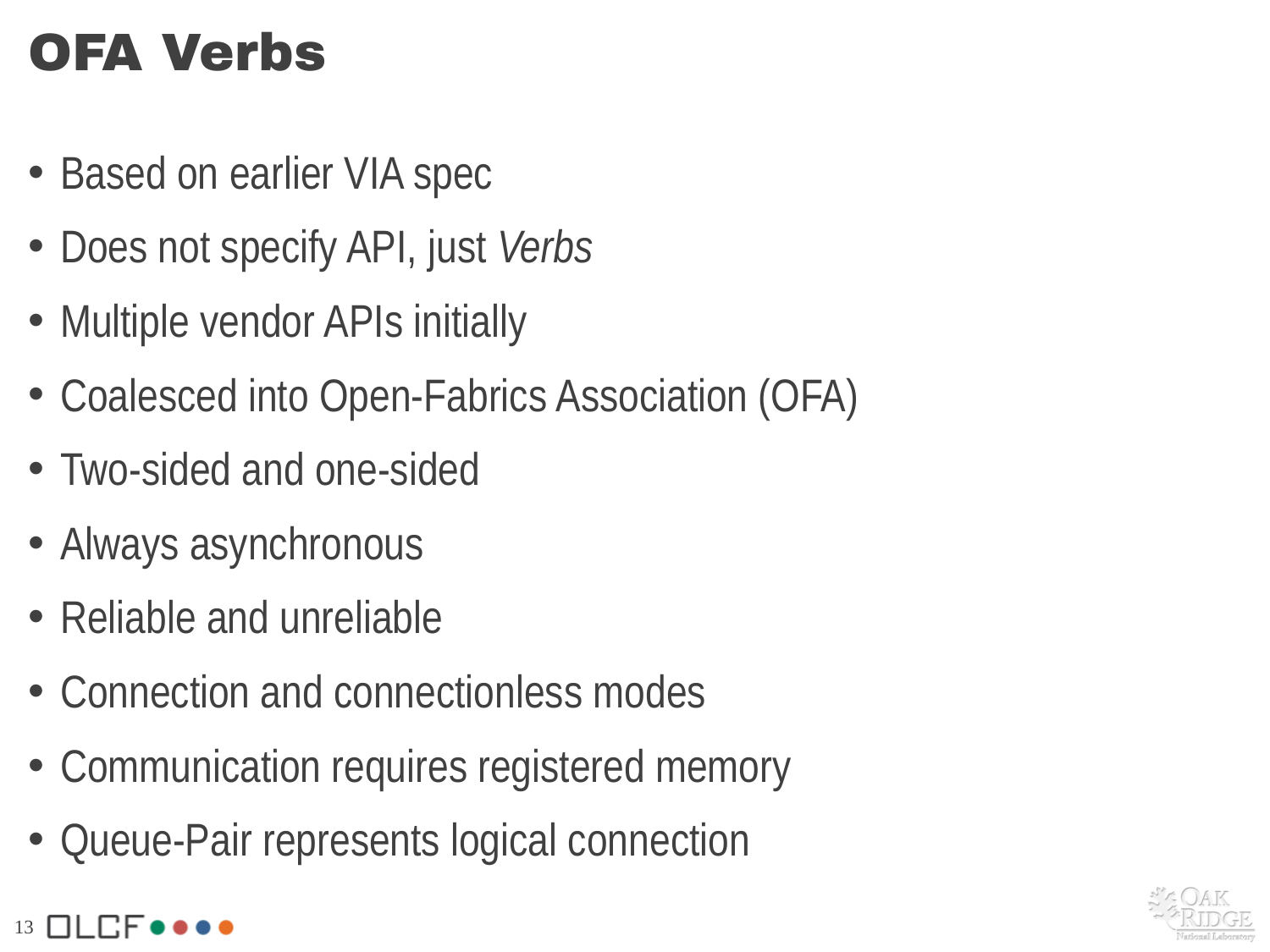

# OFA Verbs
Based on earlier VIA spec
Does not specify API, just Verbs
Multiple vendor APIs initially
Coalesced into Open-Fabrics Association (OFA)
Two-sided and one-sided
Always asynchronous
Reliable and unreliable
Connection and connectionless modes
Communication requires registered memory
Queue-Pair represents logical connection